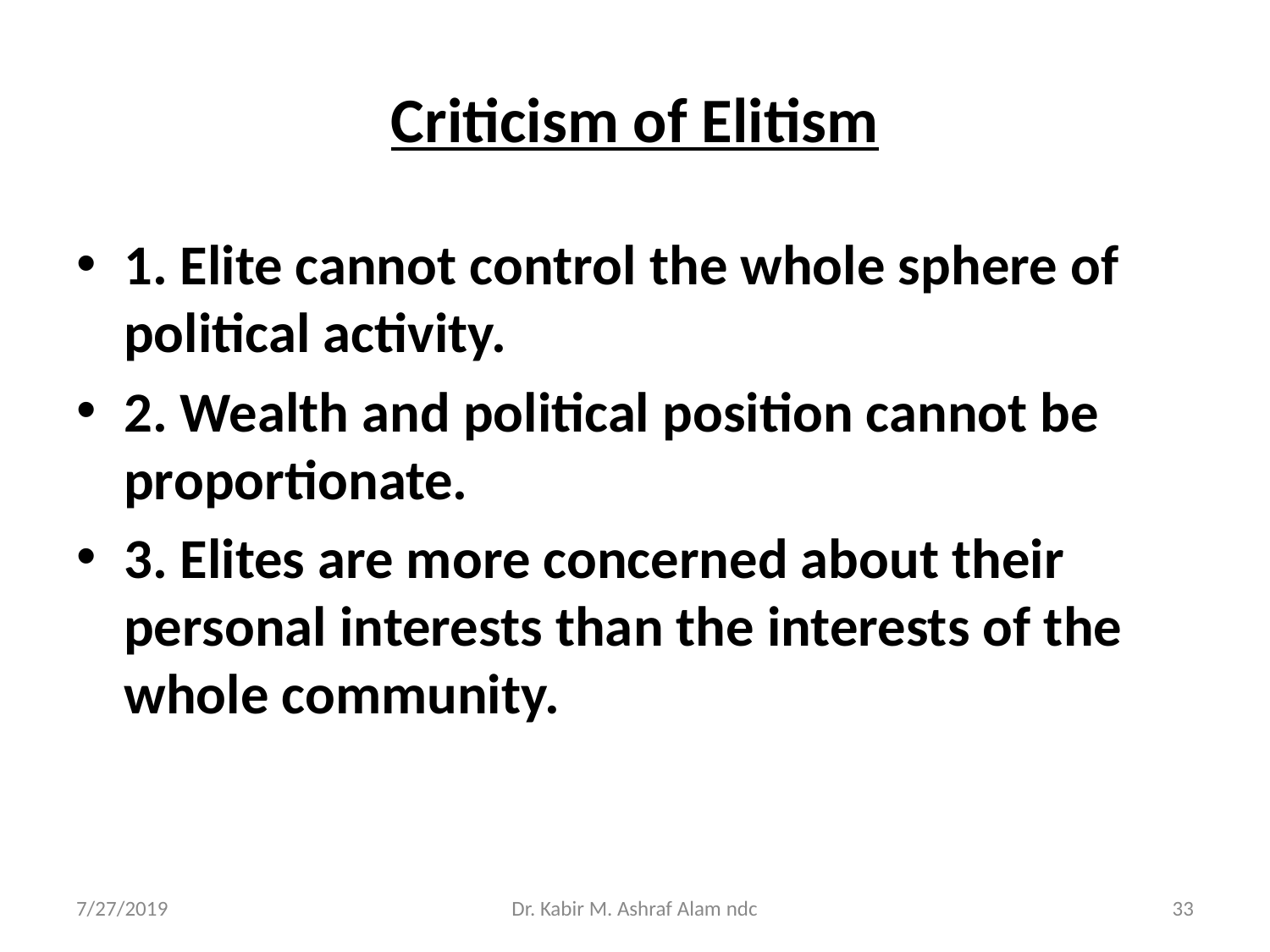

# Criticism of Elitism
1. Elite cannot control the whole sphere of political activity.
2. Wealth and political position cannot be proportionate.
3. Elites are more concerned about their personal interests than the interests of the whole community.
7/27/2019
Dr. Kabir M. Ashraf Alam ndc
33